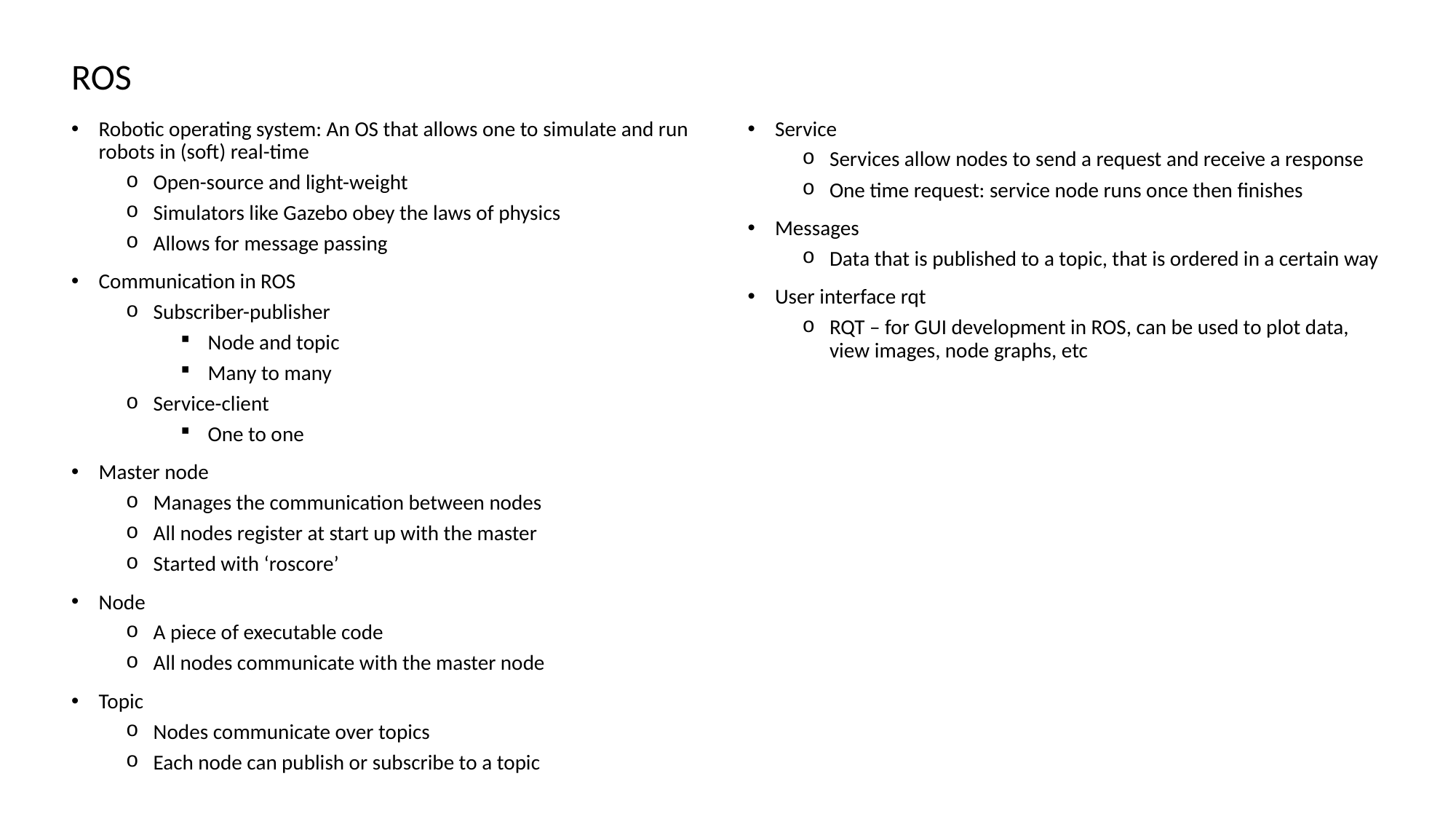

# ROS
Robotic operating system: An OS that allows one to simulate and run robots in (soft) real-time
Open-source and light-weight
Simulators like Gazebo obey the laws of physics
Allows for message passing
Communication in ROS
Subscriber-publisher
Node and topic
Many to many
Service-client
One to one
Master node
Manages the communication between nodes
All nodes register at start up with the master
Started with ‘roscore’
Node
A piece of executable code
All nodes communicate with the master node
Topic
Nodes communicate over topics
Each node can publish or subscribe to a topic
Service
Services allow nodes to send a request and receive a response
One time request: service node runs once then finishes
Messages
Data that is published to a topic, that is ordered in a certain way
User interface rqt
RQT – for GUI development in ROS, can be used to plot data, view images, node graphs, etc